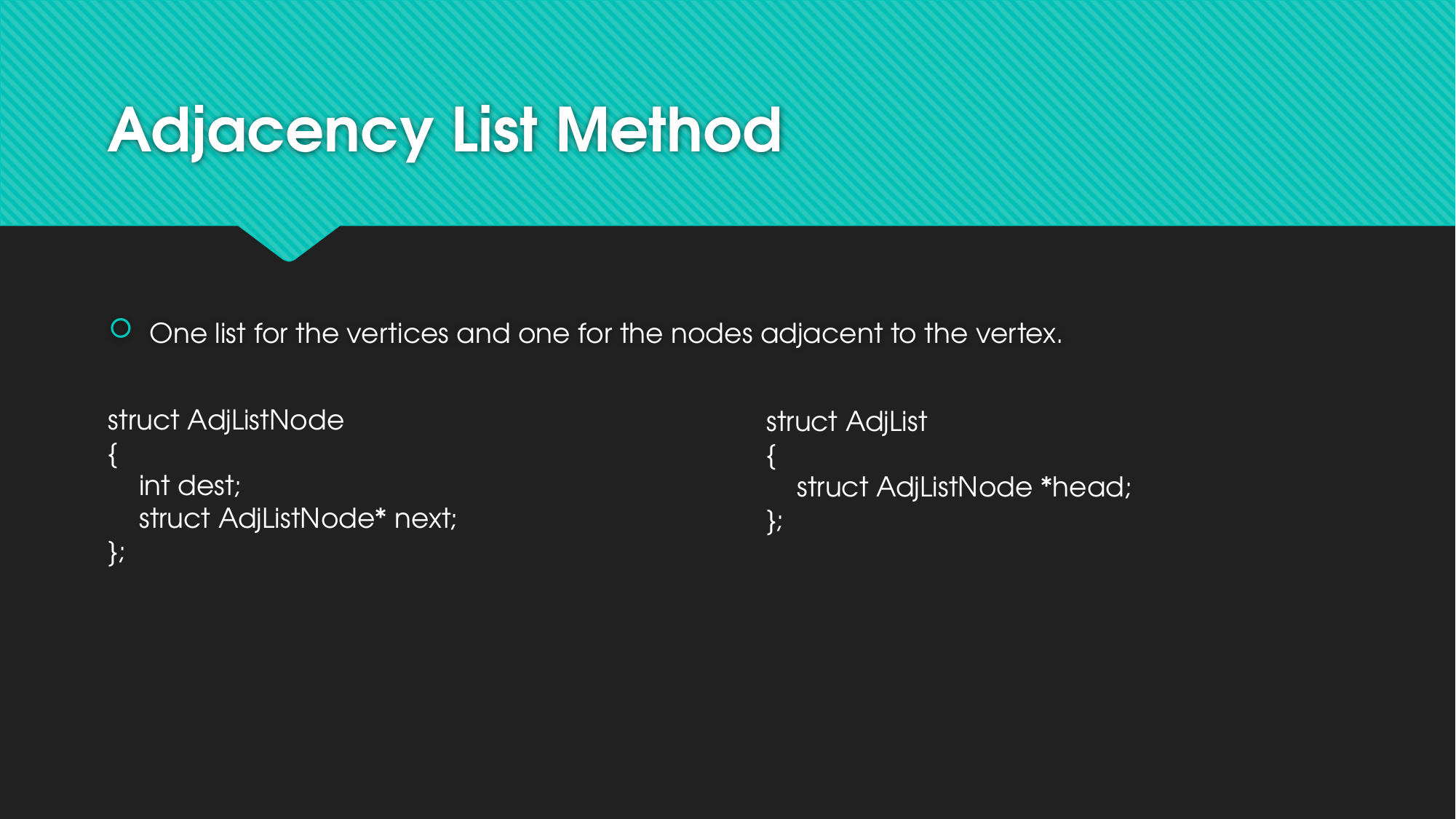

# Adjacency List Method
One list for the vertices and one for the nodes adjacent to the vertex.
struct AdjListNode
{
    int dest;
    struct AdjListNode* next;
};
struct AdjList
{
    struct AdjListNode *head;
};